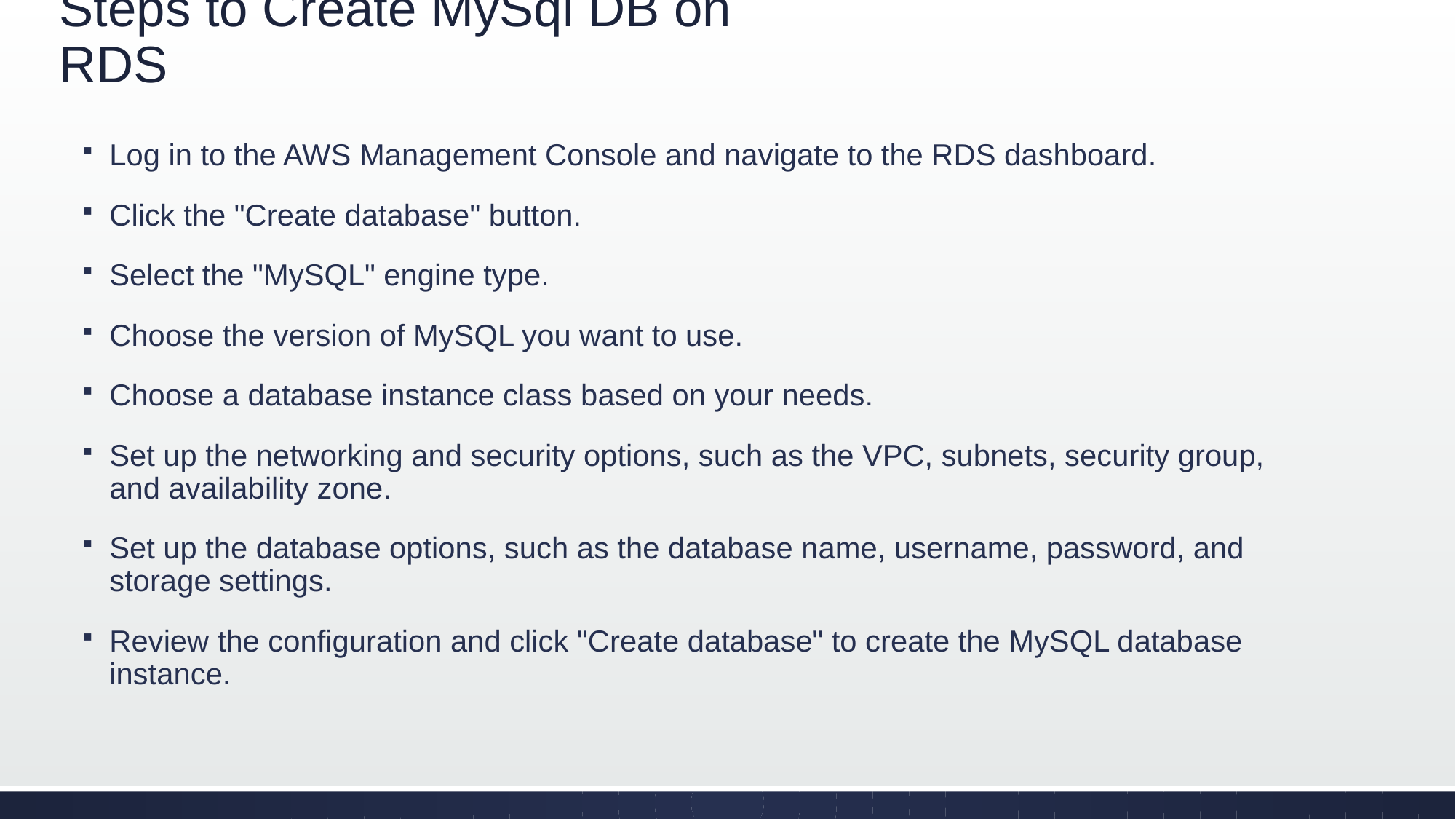

# Steps to Create MySql DB on RDS
Log in to the AWS Management Console and navigate to the RDS dashboard.
Click the "Create database" button.
Select the "MySQL" engine type.
Choose the version of MySQL you want to use.
Choose a database instance class based on your needs.
Set up the networking and security options, such as the VPC, subnets, security group, and availability zone.
Set up the database options, such as the database name, username, password, and storage settings.
Review the configuration and click "Create database" to create the MySQL database instance.